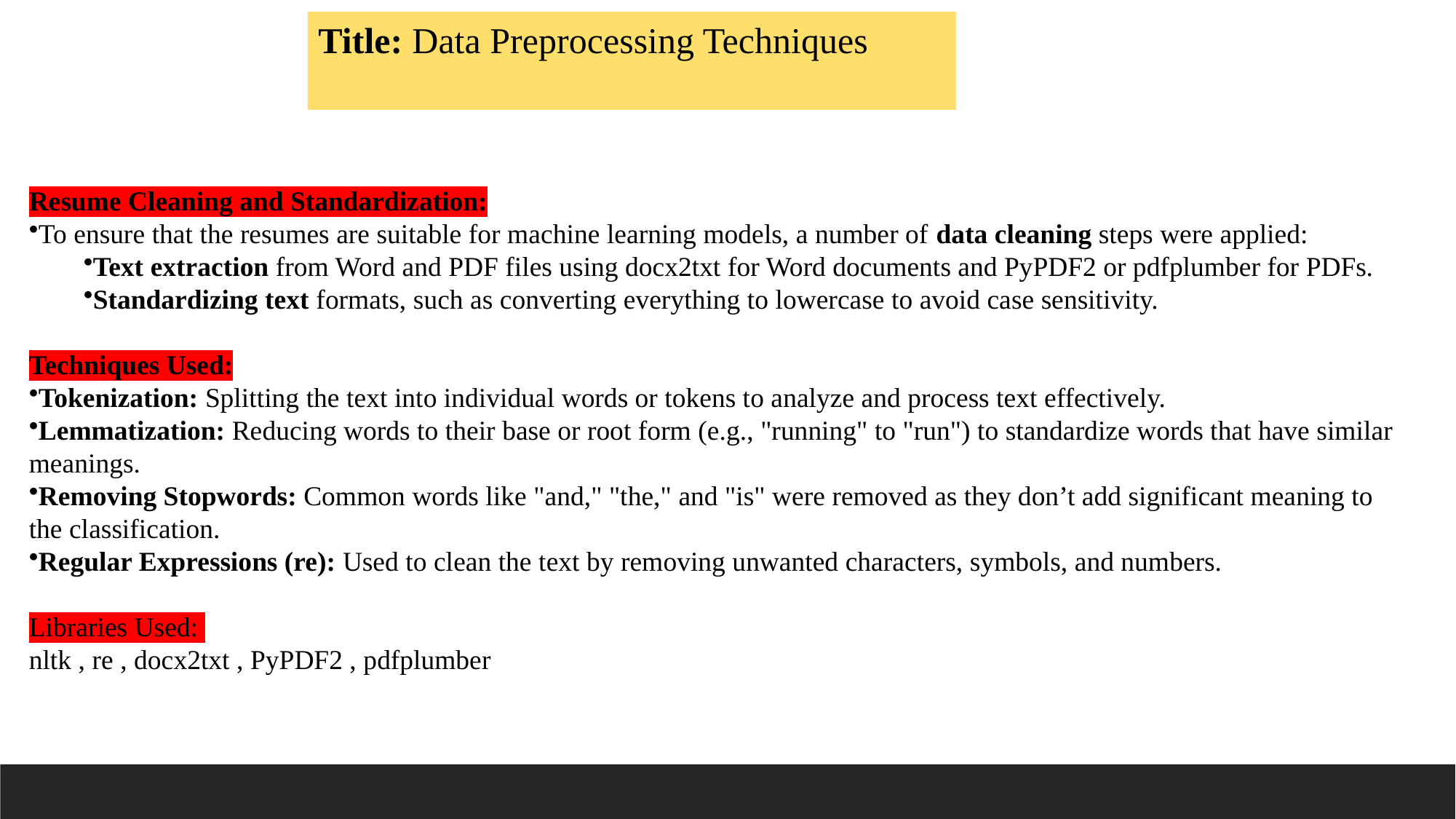

Title: Data Preprocessing Techniques

Resume Cleaning and Standardization:
To ensure that the resumes are suitable for machine learning models, a number of data cleaning steps were applied:
Text extraction from Word and PDF files using docx2txt for Word documents and PyPDF2 or pdfplumber for PDFs.
Standardizing text formats, such as converting everything to lowercase to avoid case sensitivity.

Techniques Used:
Tokenization: Splitting the text into individual words or tokens to analyze and process text effectively.
Lemmatization: Reducing words to their base or root form (e.g., "running" to "run") to standardize words that have similar meanings.
Removing Stopwords: Common words like "and," "the," and "is" were removed as they don’t add significant meaning to the classification.
Regular Expressions (re): Used to clean the text by removing unwanted characters, symbols, and numbers.

Libraries Used:
nltk , re , docx2txt , PyPDF2 , pdfplumber